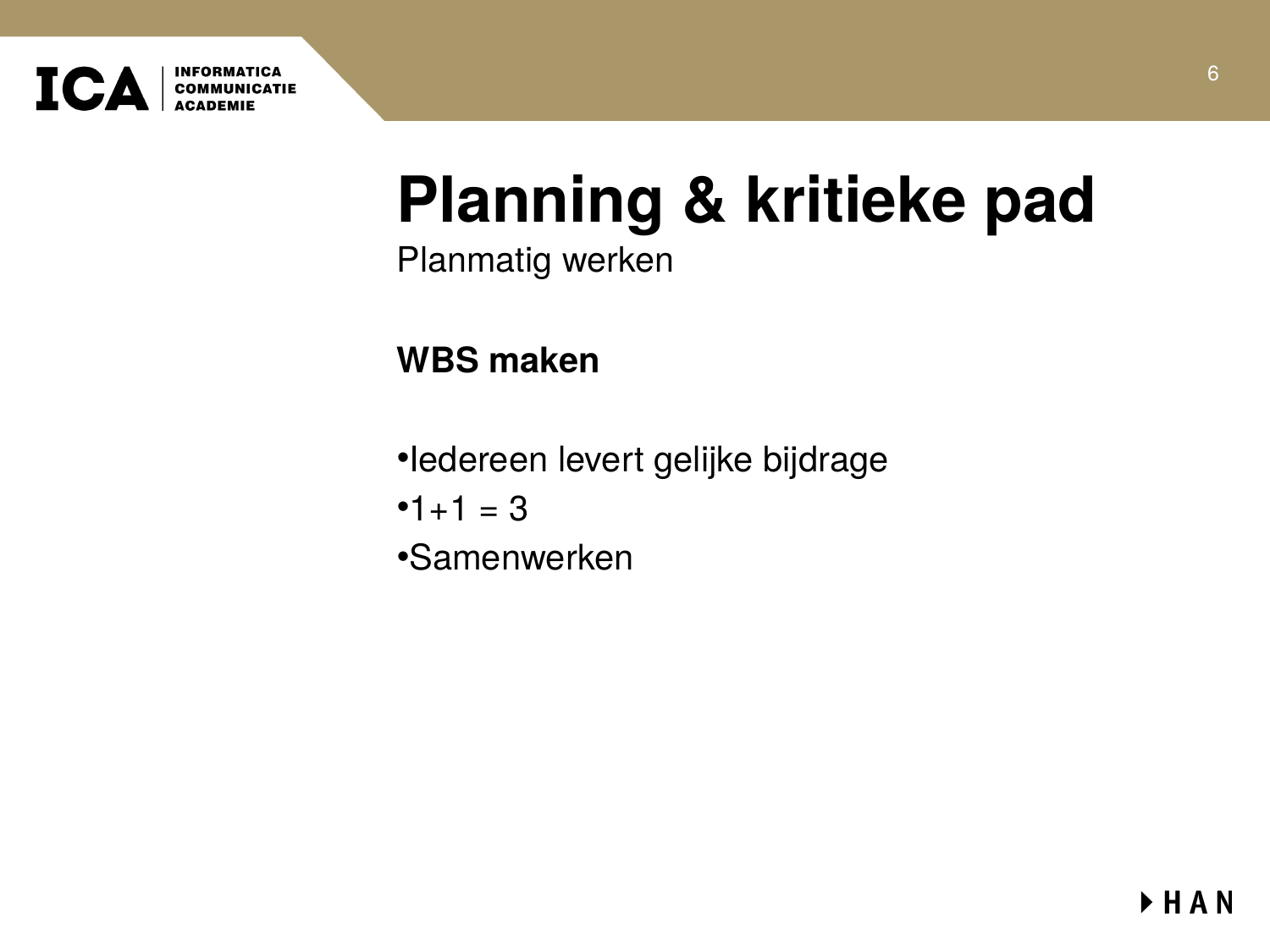

6
# Planning & kritieke pad
Planmatig werken

WBS maken

Iedereen levert gelijke bijdrage
1+1 = 3
Samenwerken